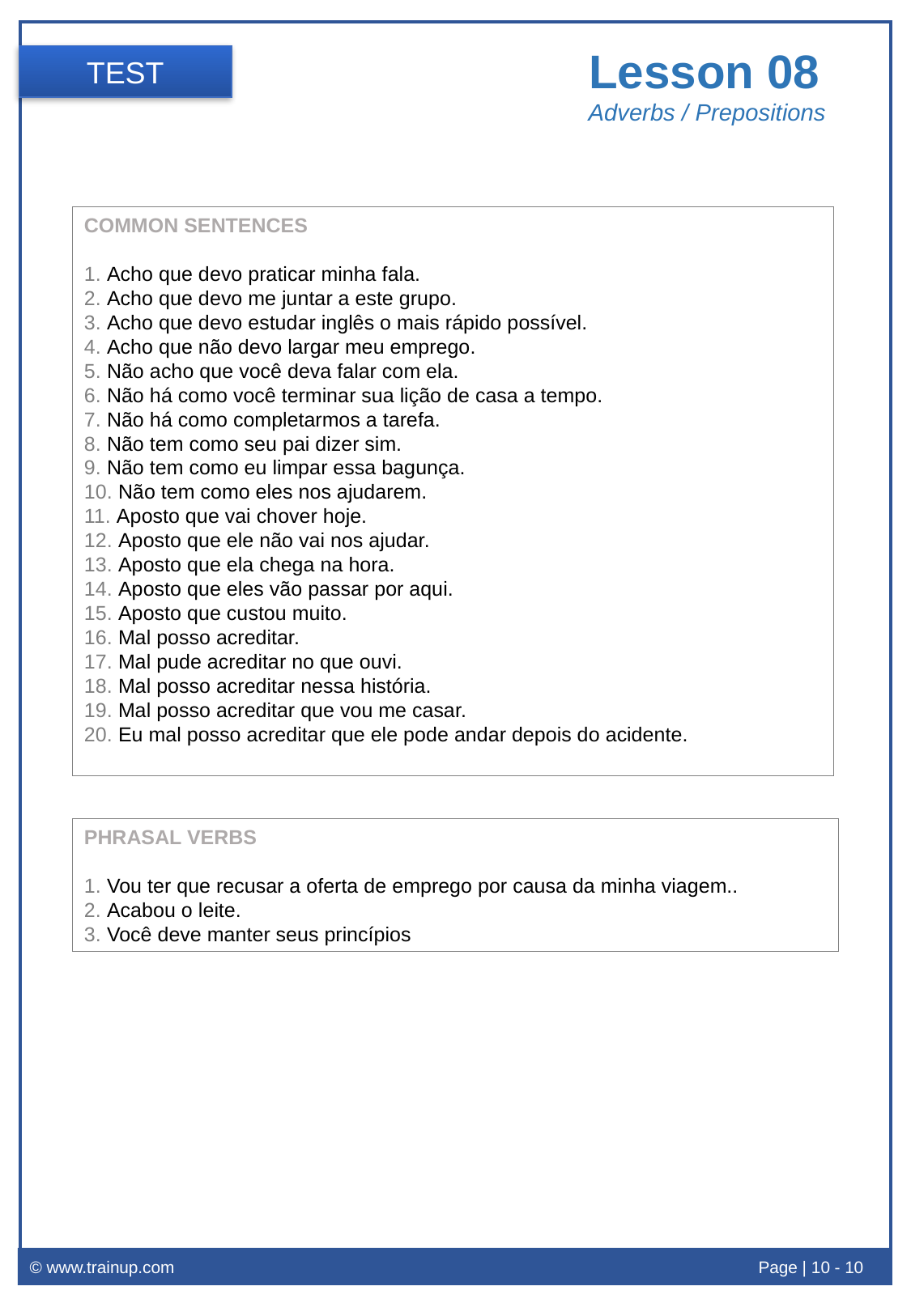

Lesson 08
TEST

Adverbs / Prepositions
COMMON SENTENCES

1. Acho que devo praticar minha fala.
2. Acho que devo me juntar a este grupo.
3. Acho que devo estudar inglês o mais rápido possível.
4. Acho que não devo largar meu emprego.
5. Não acho que você deva falar com ela.
6. Não há como você terminar sua lição de casa a tempo.
7. Não há como completarmos a tarefa.
8. Não tem como seu pai dizer sim.
9. Não tem como eu limpar essa bagunça.
10. Não tem como eles nos ajudarem.
11. Aposto que vai chover hoje.
12. Aposto que ele não vai nos ajudar.
13. Aposto que ela chega na hora.
14. Aposto que eles vão passar por aqui.
15. Aposto que custou muito.
16. Mal posso acreditar.
17. Mal pude acreditar no que ouvi.
18. Mal posso acreditar nessa história.
19. Mal posso acreditar que vou me casar.
20. Eu mal posso acreditar que ele pode andar depois do acidente.

PHRASAL VERBS

1. Vou ter que recusar a oferta de emprego por causa da minha viagem..
2. Acabou o leite.
3. Você deve manter seus princípios
© www.trainup.com					Page | 10 - 10